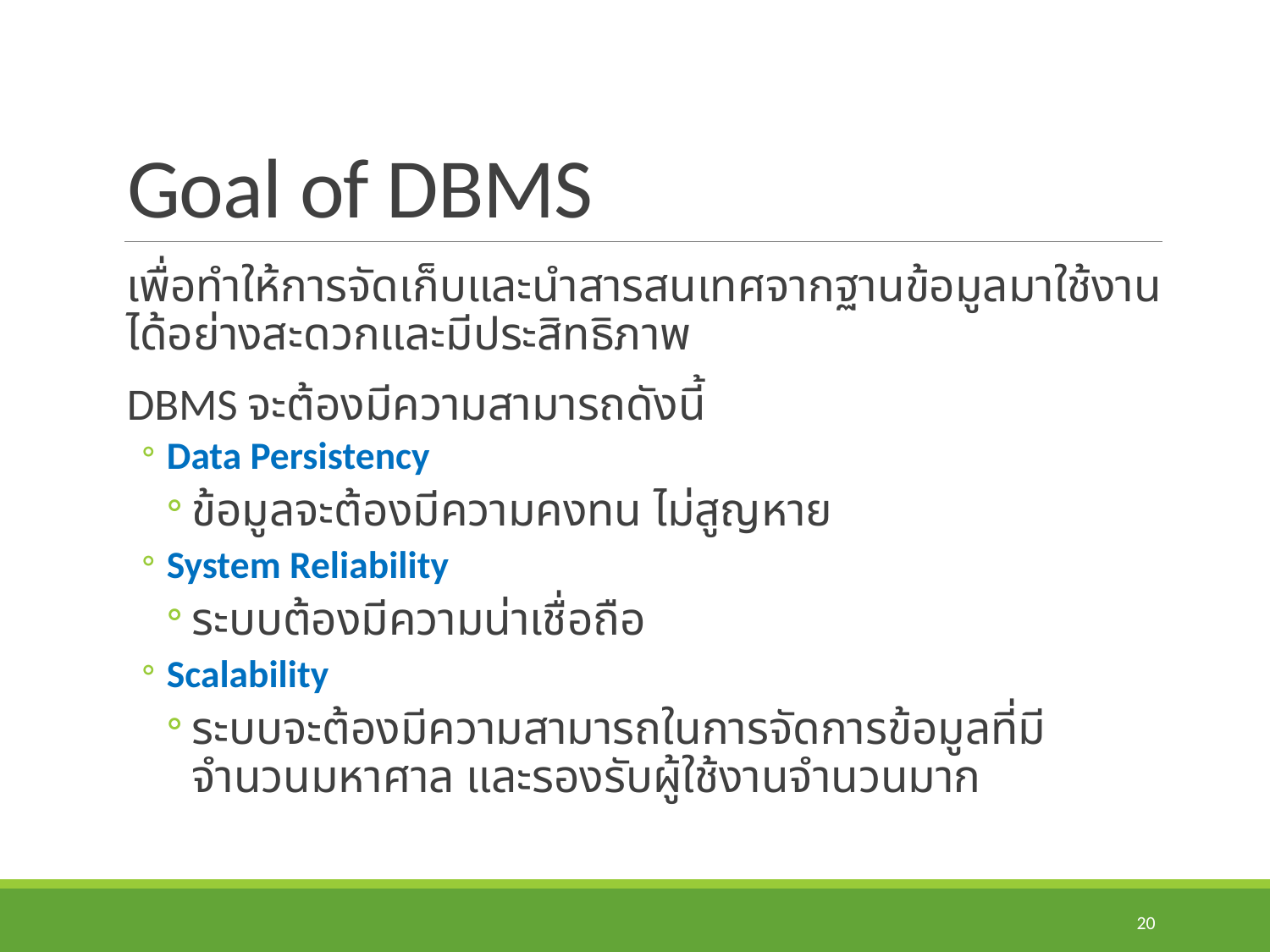

# Goal of DBMS
เพื่อทำให้การจัดเก็บและนำสารสนเทศจากฐานข้อมูลมาใช้งานได้อย่างสะดวกและมีประสิทธิภาพ
DBMS จะต้องมีความสามารถดังนี้
Data Persistency
ข้อมูลจะต้องมีความคงทน ไม่สูญหาย
System Reliability
ระบบต้องมีความน่าเชื่อถือ
Scalability
ระบบจะต้องมีความสามารถในการจัดการข้อมูลที่มีจำนวนมหาศาล และรองรับผู้ใช้งานจำนวนมาก
20